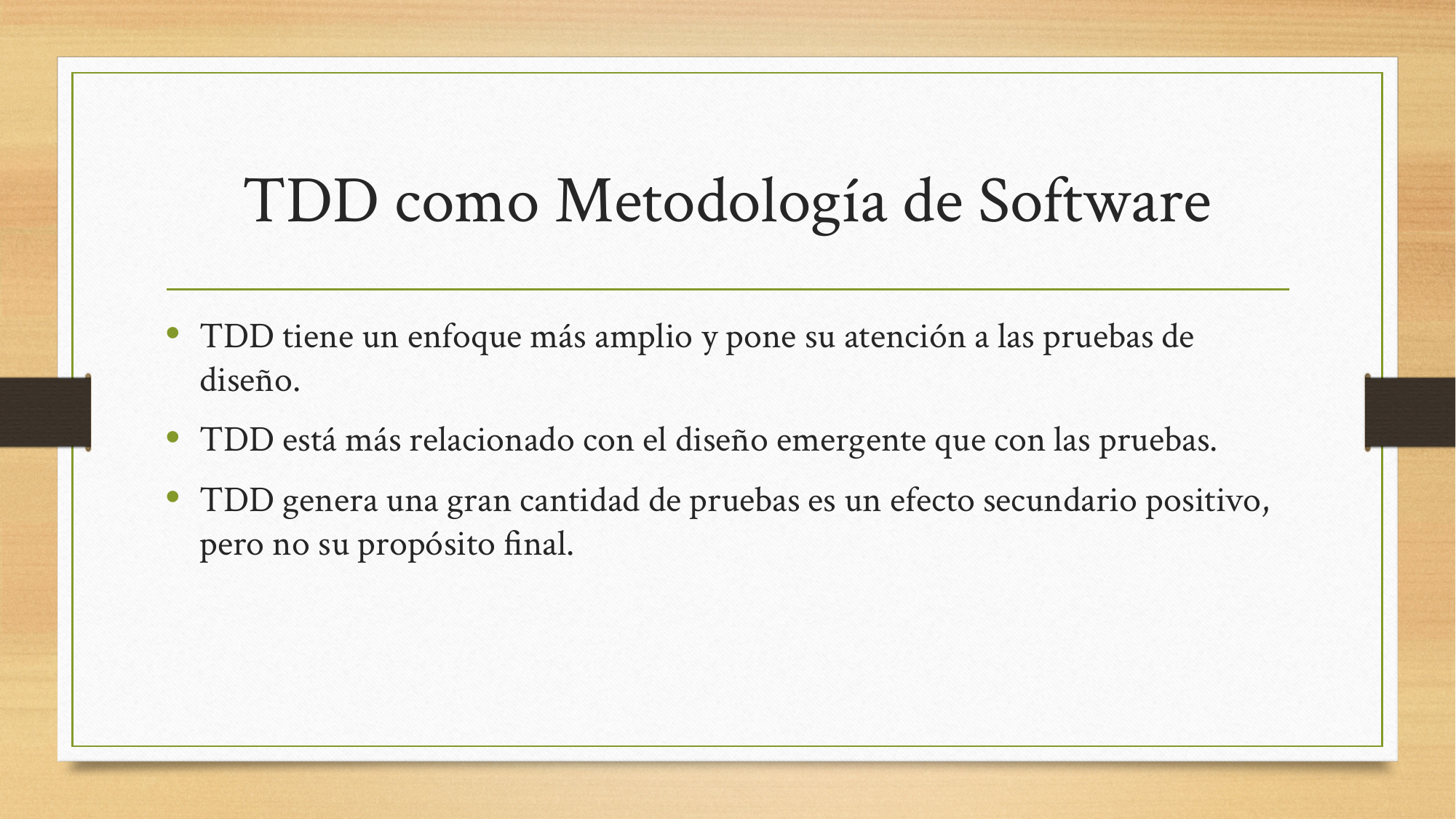

# TDD como Metodología de Software
TDD tiene un enfoque más amplio y pone su atención a las pruebas de diseño.
TDD está más relacionado con el diseño emergente que con las pruebas.
TDD genera una gran cantidad de pruebas es un efecto secundario positivo, pero no su propósito final.